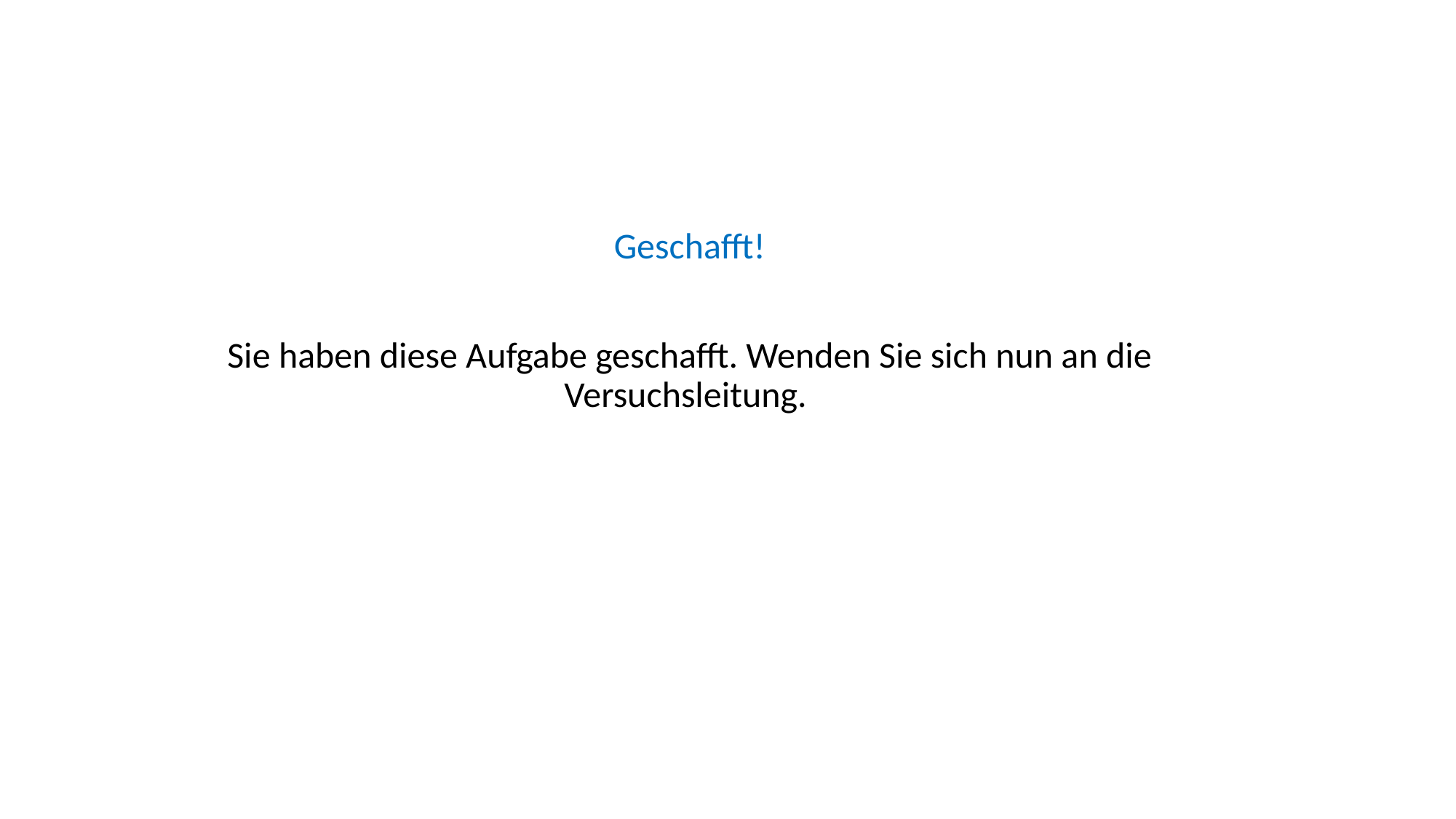

Geschafft!

Sie haben diese Aufgabe geschafft. Wenden Sie sich nun an die Versuchsleitung.